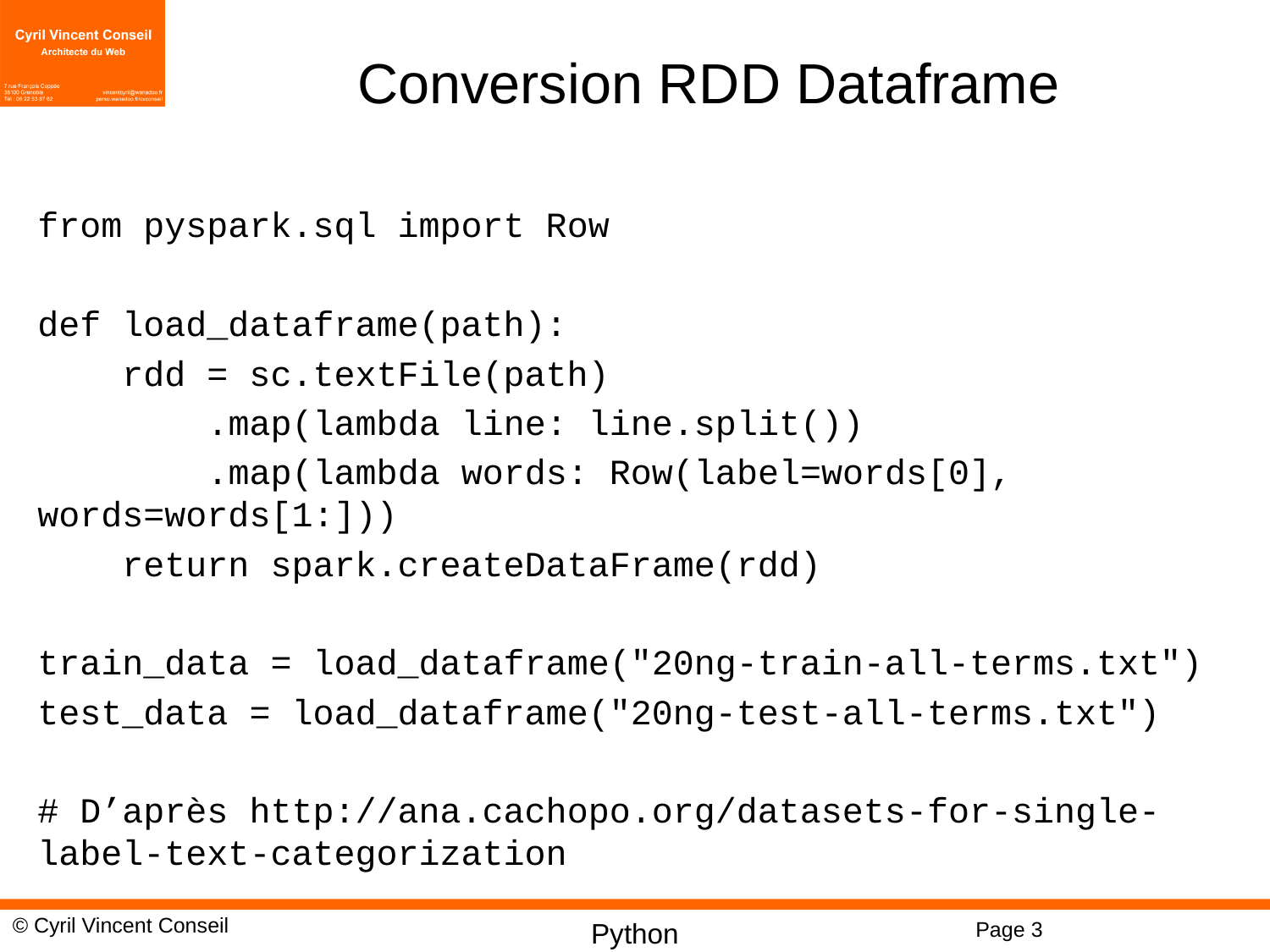

# Conversion RDD Dataframe
from pyspark.sql import Row

def load_dataframe(path):
    rdd = sc.textFile(path)
        .map(lambda line: line.split())
        .map(lambda words: Row(label=words[0], words=words[1:]))
    return spark.createDataFrame(rdd)

train_data = load_dataframe("20ng-train-all-terms.txt")
test_data = load_dataframe("20ng-test-all-terms.txt")

# D’après http://ana.cachopo.org/datasets-for-single-label-text-categorization